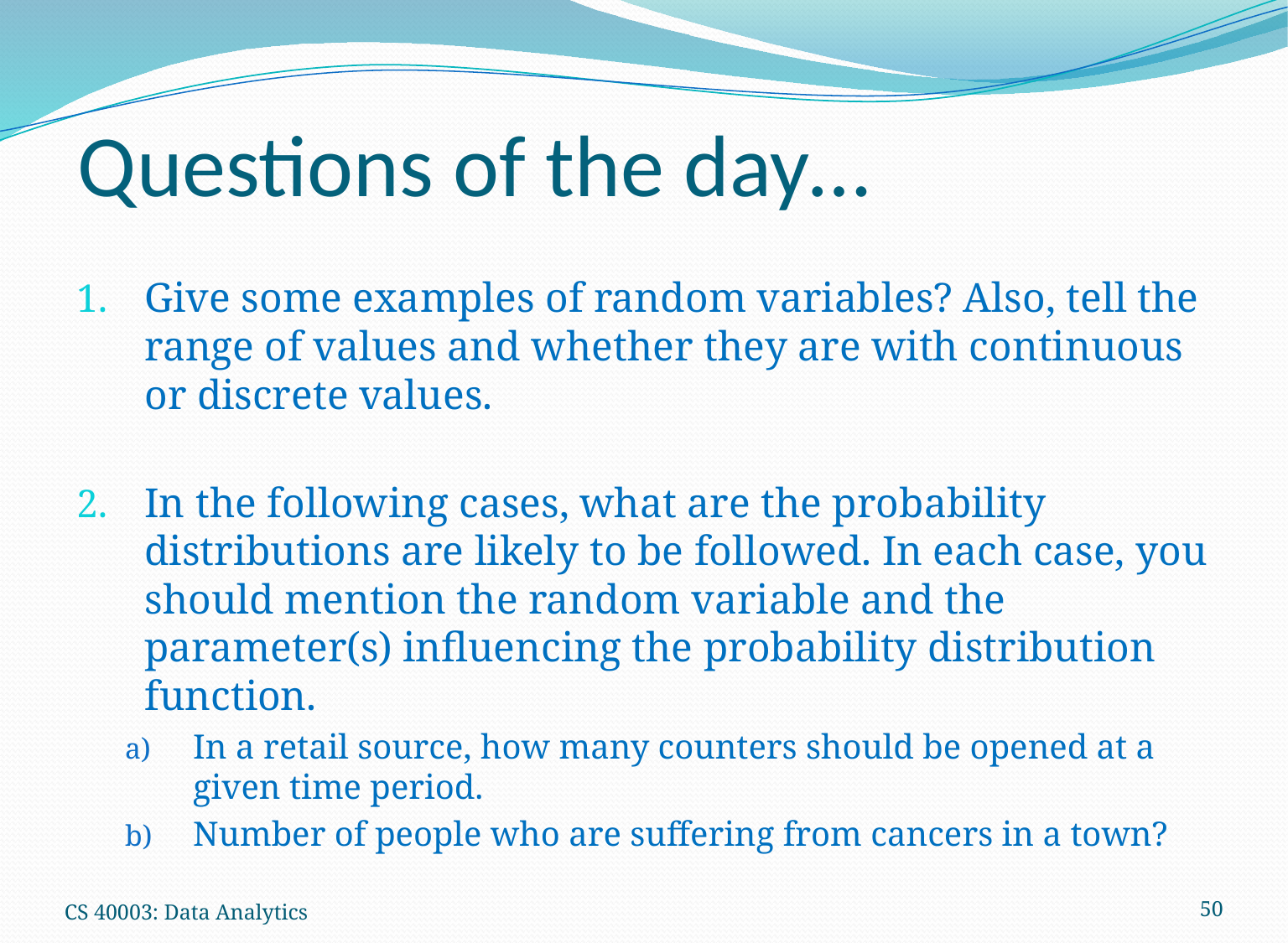

# Questions of the day…
Give some examples of random variables? Also, tell the range of values and whether they are with continuous or discrete values.

In the following cases, what are the probability distributions are likely to be followed. In each case, you should mention the random variable and the parameter(s) influencing the probability distribution function.
In a retail source, how many counters should be opened at a given time period.
Number of people who are suffering from cancers in a town?

CS 40003: Data Analytics
50